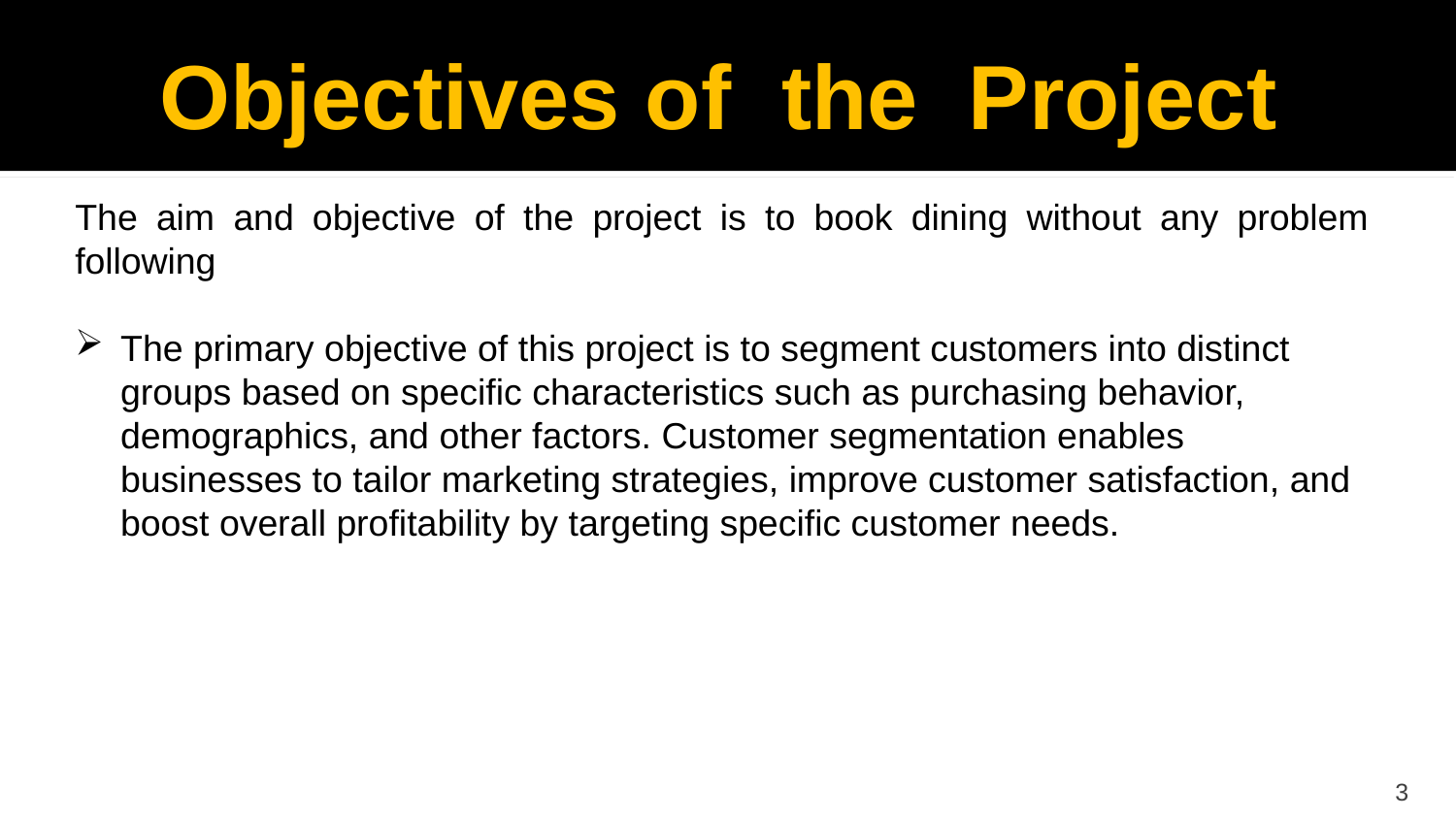

Objectives of  the  Project
The aim and objective of the project is to book dining without any problem following

The primary objective of this project is to segment customers into distinct groups based on specific characteristics such as purchasing behavior, demographics, and other factors. Customer segmentation enables businesses to tailor marketing strategies, improve customer satisfaction, and boost overall profitability by targeting specific customer needs.

3